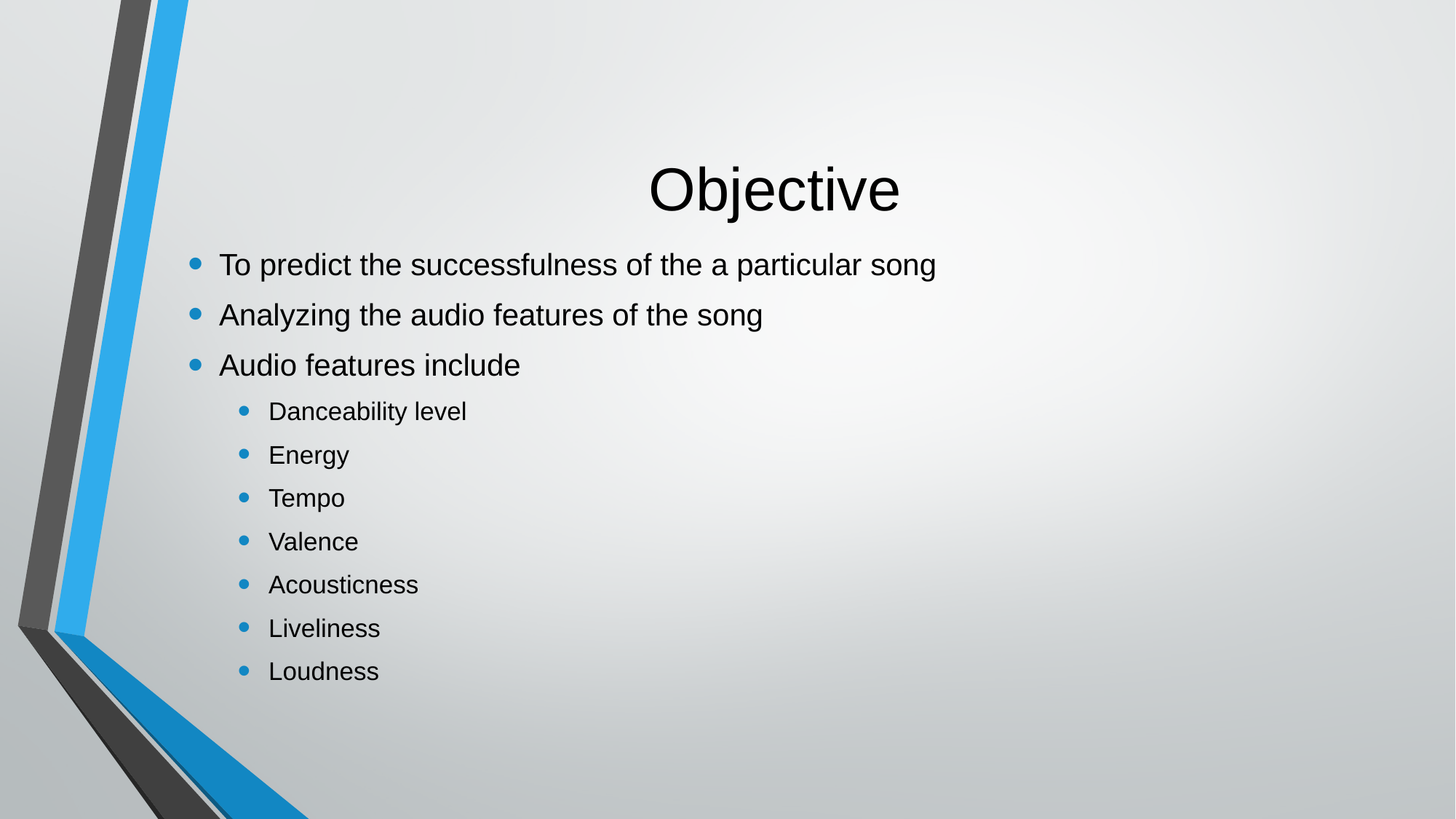

# Objective
To predict the successfulness of the a particular song
Analyzing the audio features of the song
Audio features include
Danceability level
Energy
Tempo
Valence
Acousticness
Liveliness
Loudness